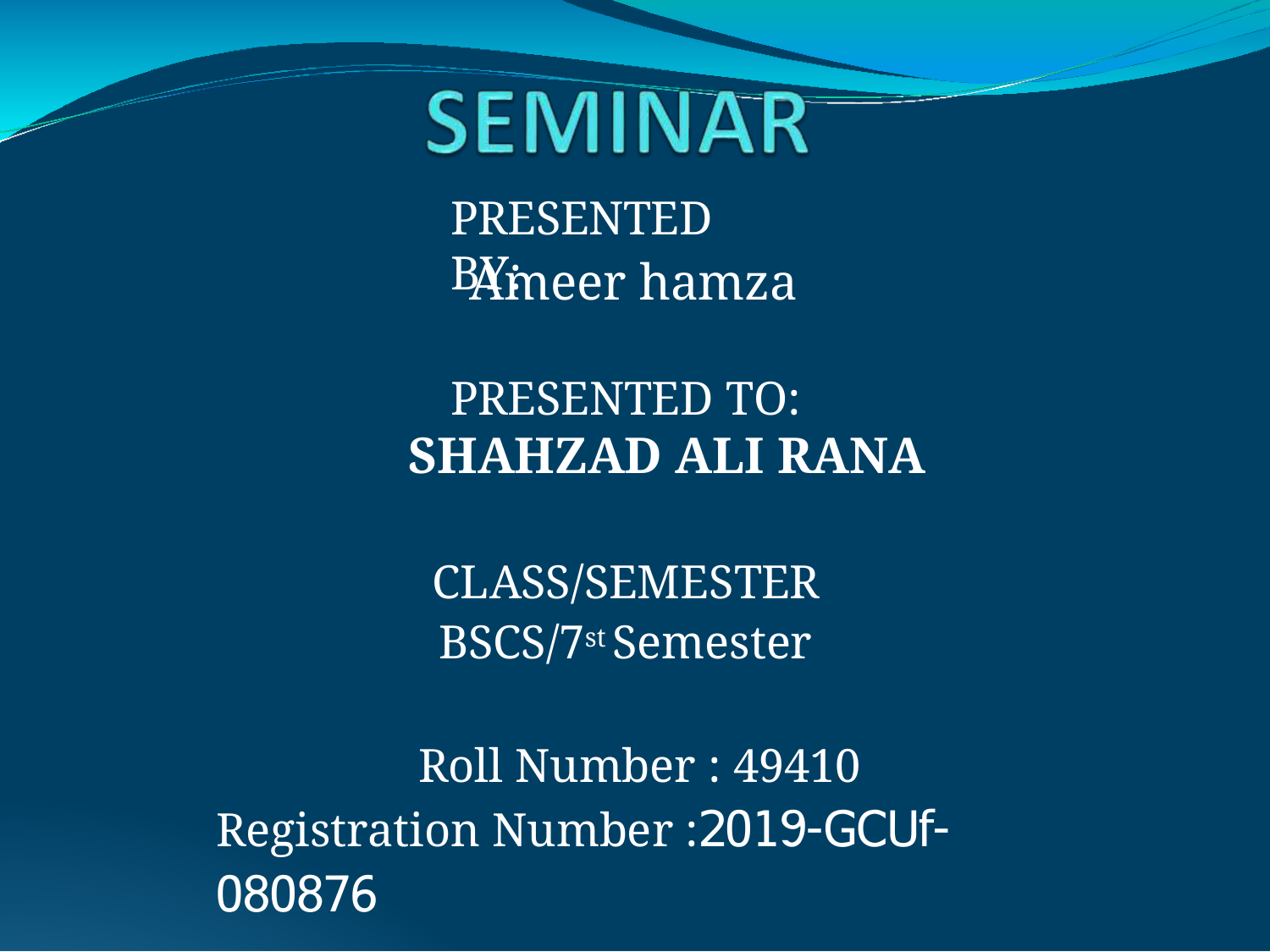

PRESENTED BY:
Ameer hamza
PRESENTED TO:
               SHAHZAD ALI RANA

CLASS/SEMESTER
BSCS/7st Semester

Roll Number : 49410 Registration Number :2019-GCUf-080876